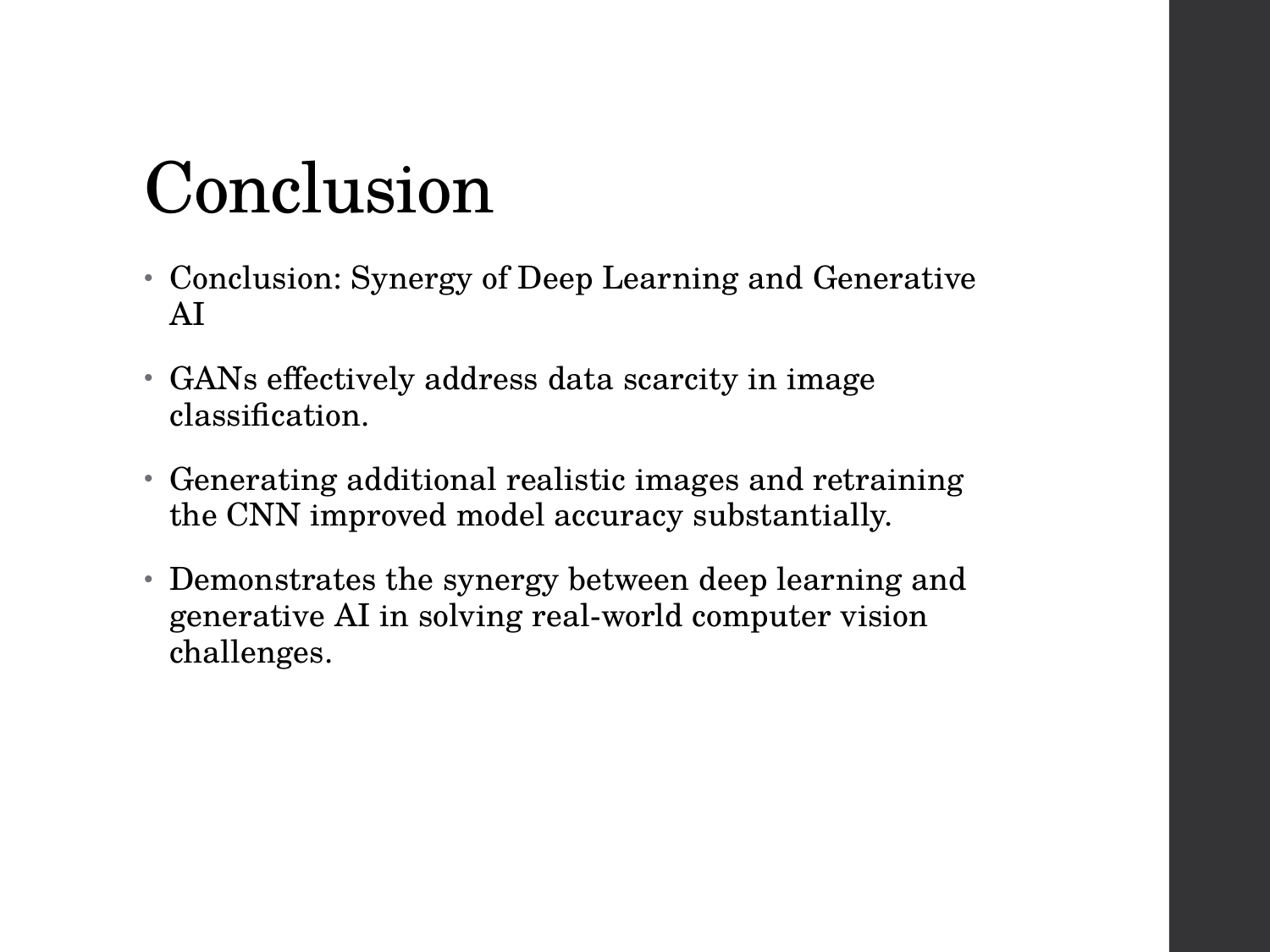

# Conclusion
Conclusion: Synergy of Deep Learning and Generative AI
GANs effectively address data scarcity in image classification.
Generating additional realistic images and retraining the CNN improved model accuracy substantially.
Demonstrates the synergy between deep learning and generative AI in solving real-world computer vision challenges.